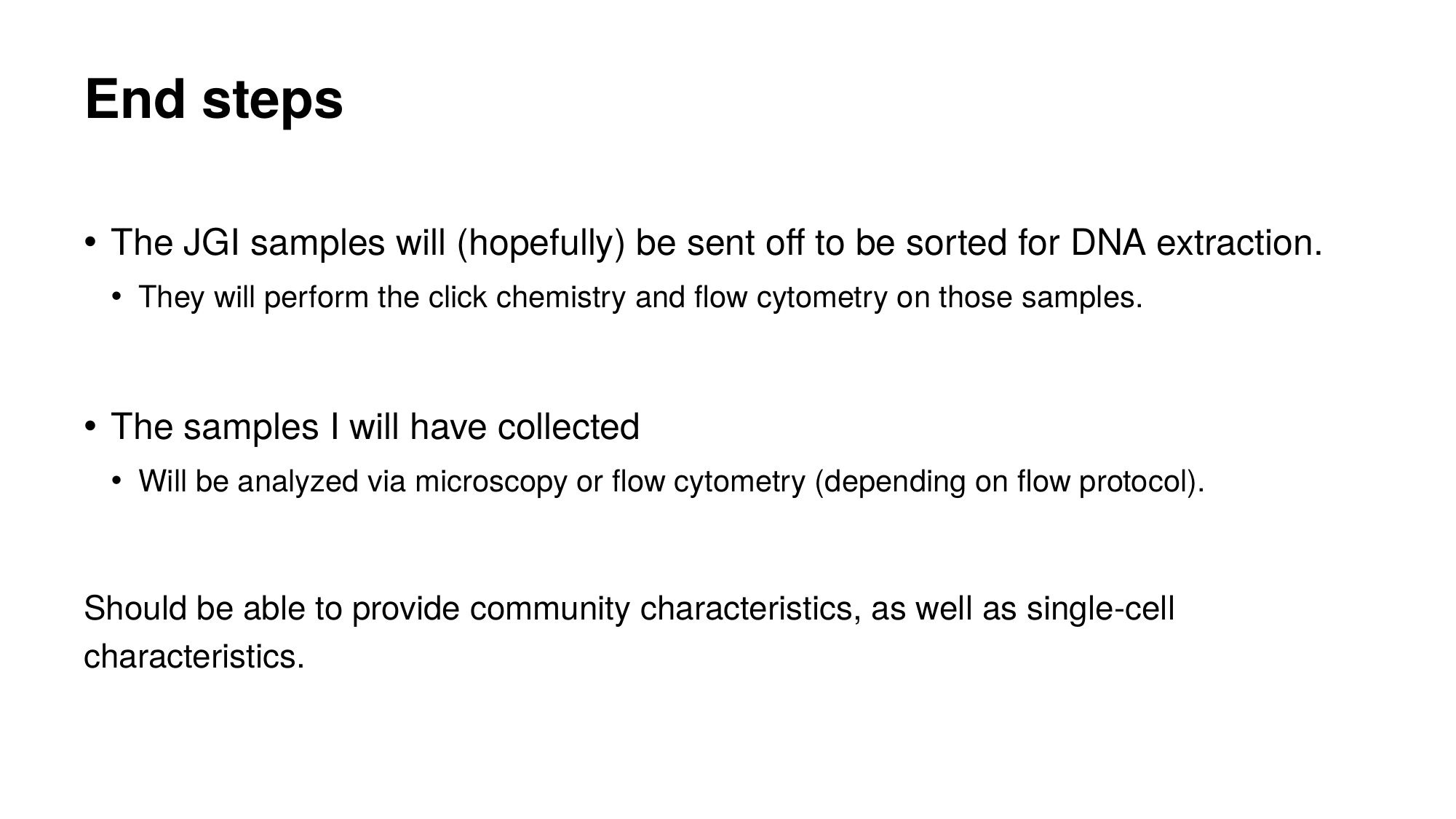

# End steps
The JGI samples will (hopefully) be sent off to be sorted for DNA extraction.
They will perform the click chemistry and flow cytometry on those samples.

The samples I will have collected
Will be analyzed via microscopy or flow cytometry (depending on flow protocol).

Should be able to provide community characteristics, as well as single-cell characteristics.